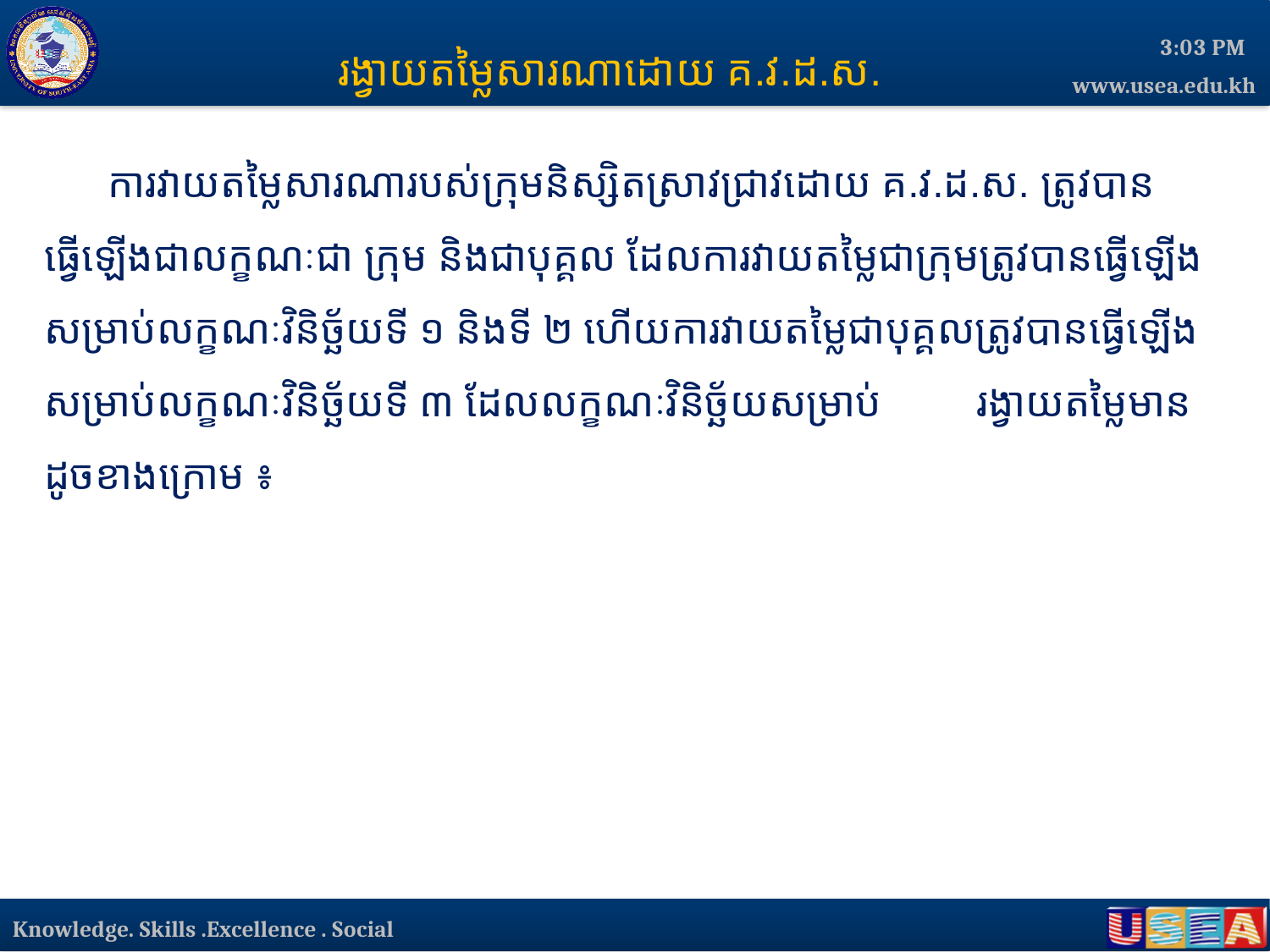

រង្វាយតម្លៃសារណាដោយ គ.វ.ដ.ស.
3:03 PM
ការវាយតម្លៃសារណារបស់ក្រុមនិស្សិតស្រាវជ្រាវដោយ គ.វ.ដ.ស. ត្រូវបានធ្វើឡើងជាលក្ខណៈជា ក្រុម និងជាបុគ្គល ដែលការវាយតម្លៃជាក្រុមត្រូវបានធ្វើឡើងសម្រាប់លក្ខណៈវិនិច្ឆ័យទី ១ និងទី ២ ហើយការវាយតម្លៃជាបុគ្គលត្រូវបានធ្វើឡើងសម្រាប់លក្ខណៈវិនិច្ឆ័យទី ៣ ដែលលក្ខណៈវិនិច្ឆ័យសម្រាប់         រង្វាយតម្លៃមានដូចខាងក្រោម ៖